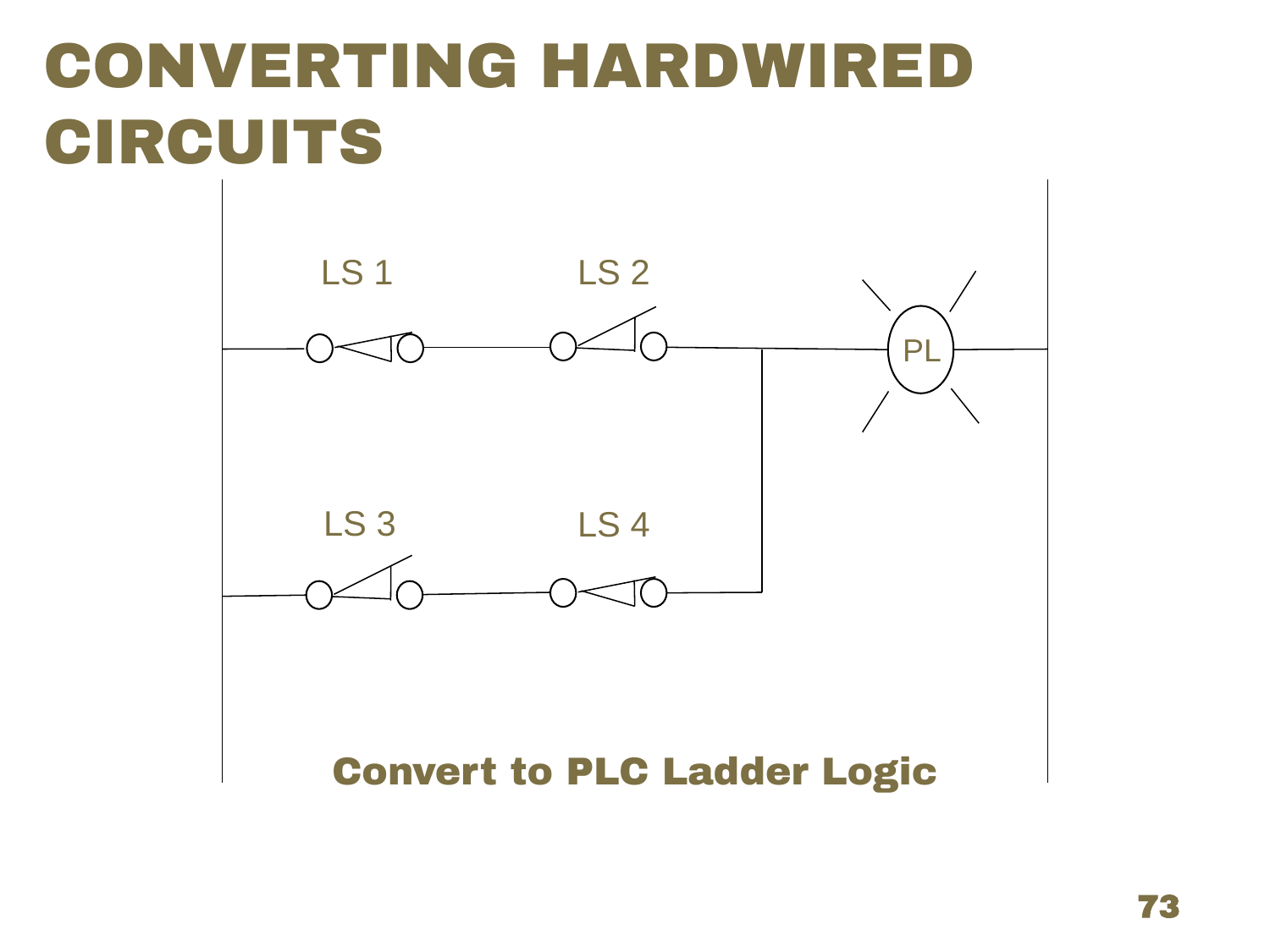

CONVERTING HARDWIRED CIRCUITS
LS 1
LS 2

PL

LS 3
LS 4

Convert to PLC Ladder Logic
73